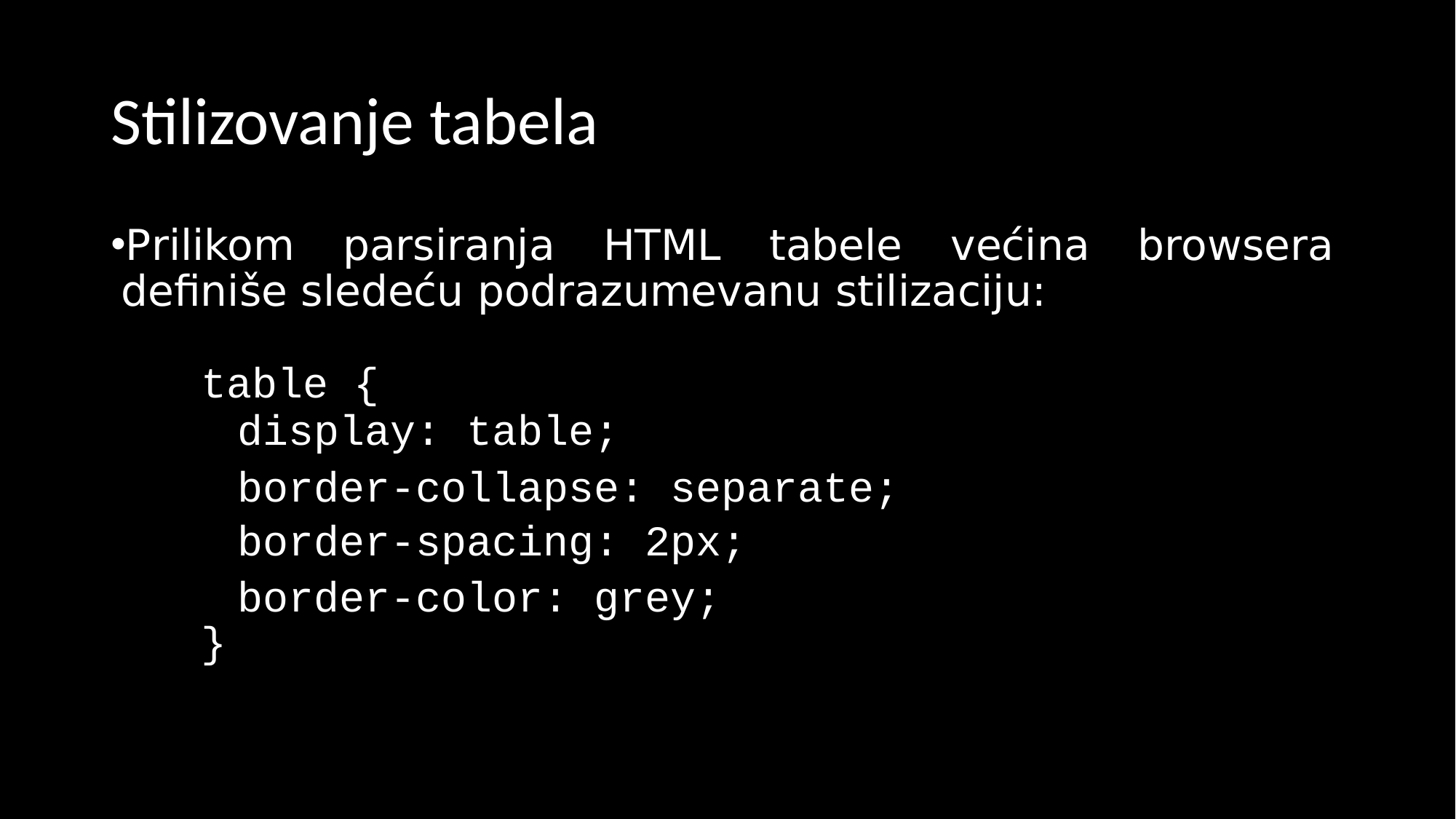

# Stilizovanje tabela
Prilikom parsiranja HTML tabele većina browsera definiše sledeću podrazumevanu stilizaciju:

table {
display: table;
border-collapse: separate; border-spacing: 2px;
border-color: grey;
}